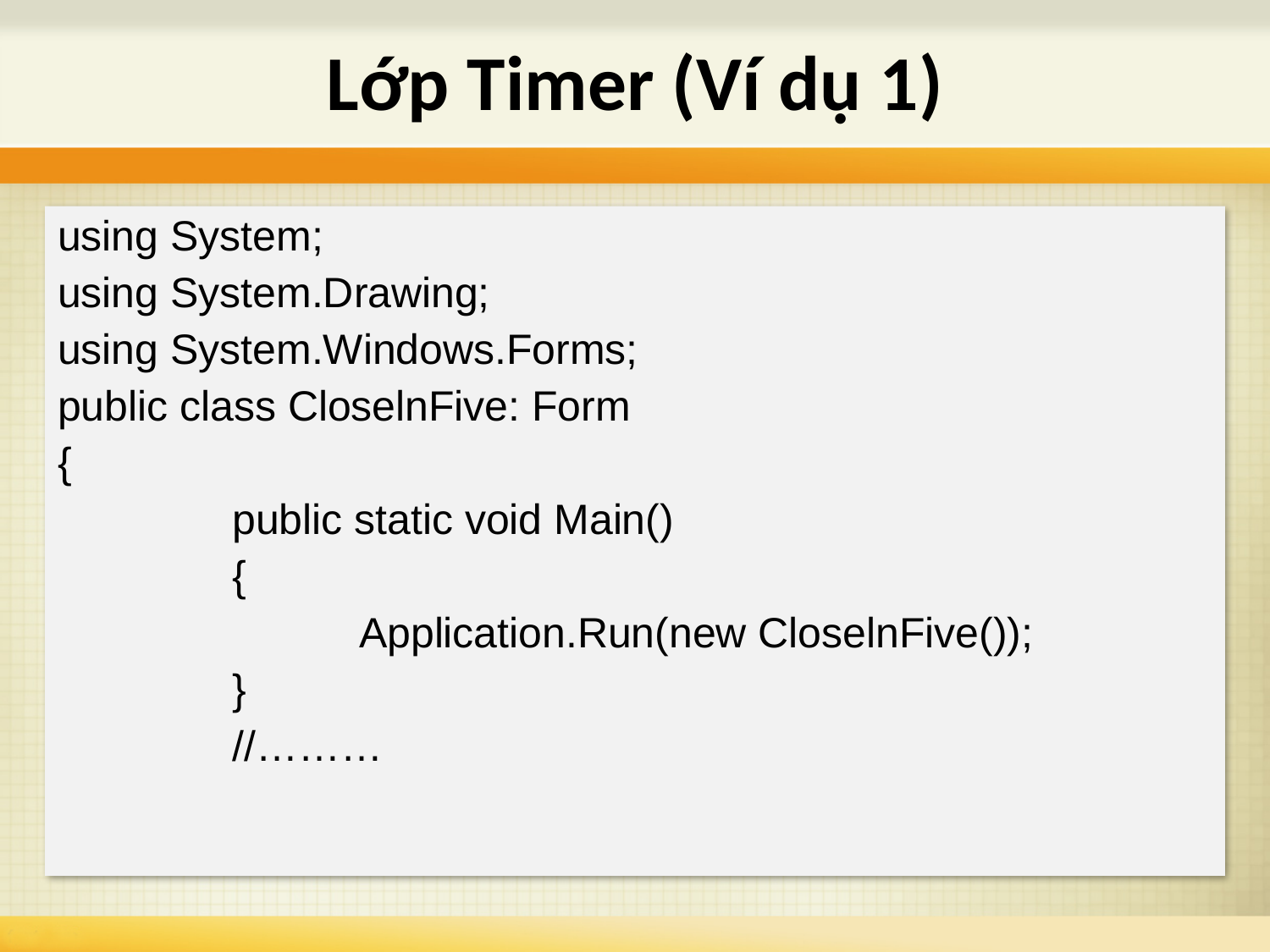

Lớp Timer (Ví dụ 1)
using System;
using System.Drawing;
using System.Windows.Forms;
public class CloselnFive: Form
{
		public static void Main()
		{
			Application.Run(new CloselnFive());
		}
		//………